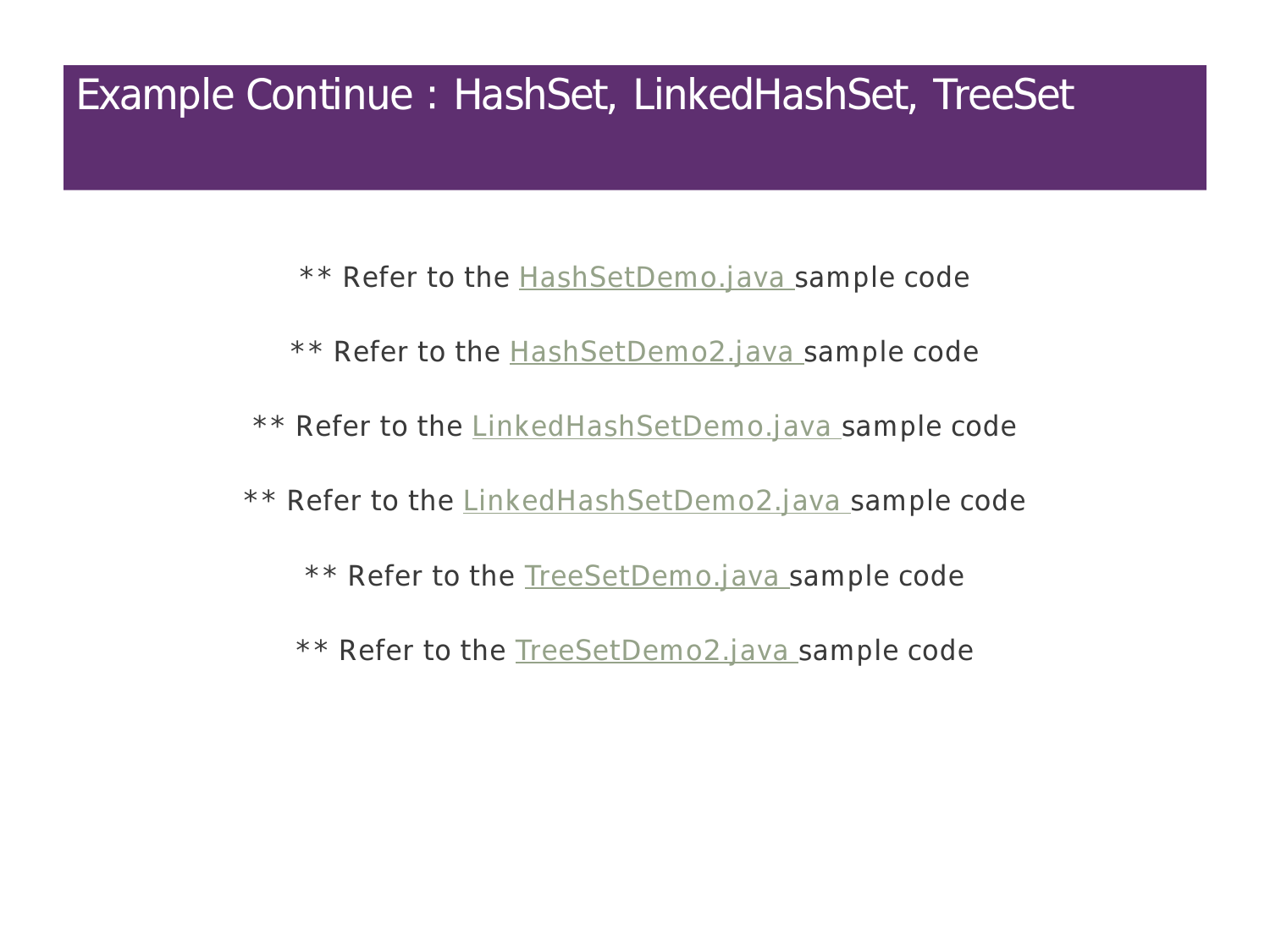

# Example Continue : HashSet, LinkedHashSet, TreeSet
** Refer to the HashSetDemo.java sample code
** Refer to the HashSetDemo2.java sample code
** Refer to the LinkedHashSetDemo.java sample code
** Refer to the LinkedHashSetDemo2.java sample code
** Refer to the TreeSetDemo.java sample code
** Refer to the TreeSetDemo2.java sample code